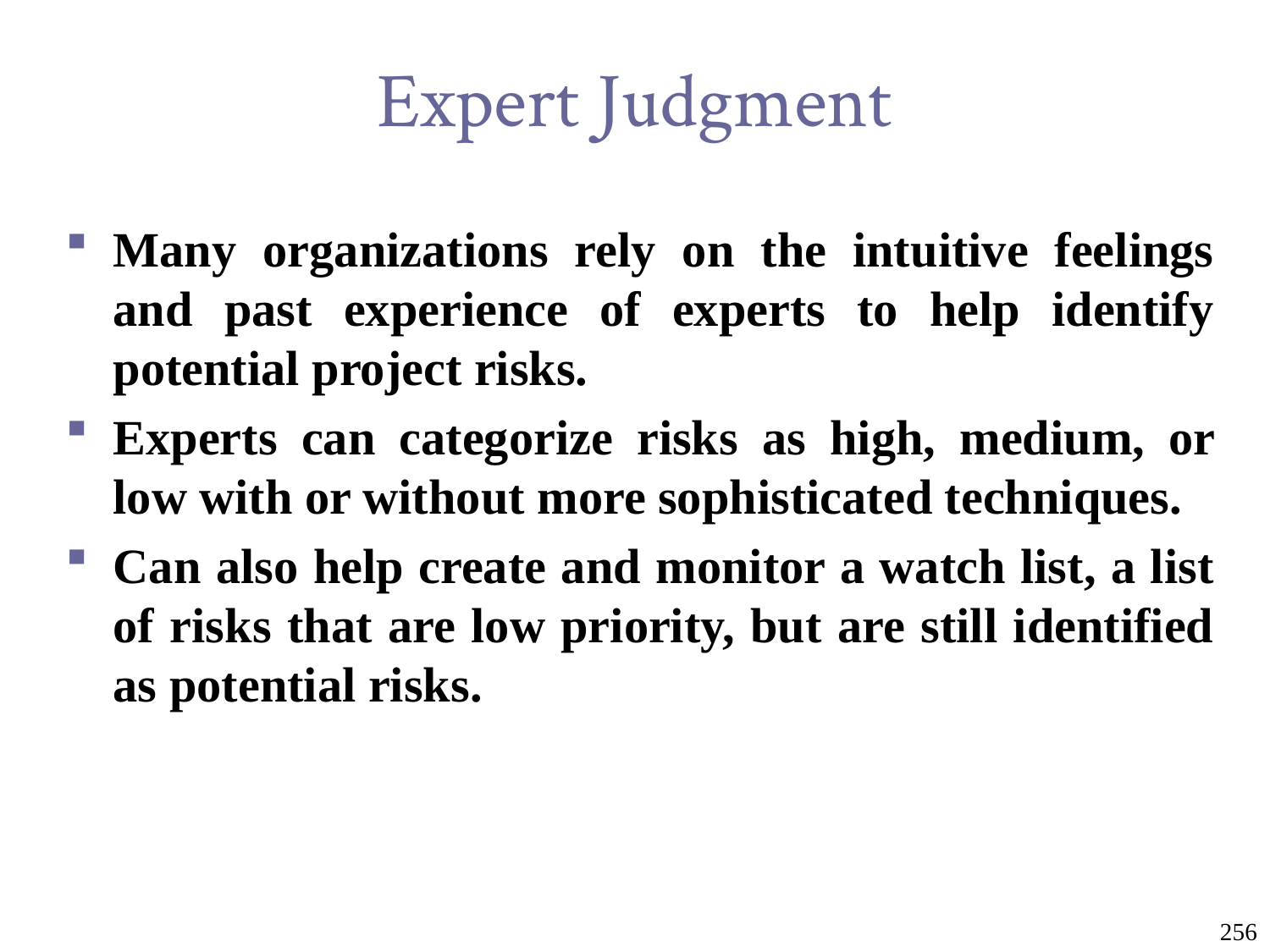

# Expert Judgment
Many organizations rely on the intuitive feelings and past experience of experts to help identify potential project risks.
Experts can categorize risks as high, medium, or low with or without more sophisticated techniques.
Can also help create and monitor a watch list, a list of risks that are low priority, but are still identified as potential risks.

256